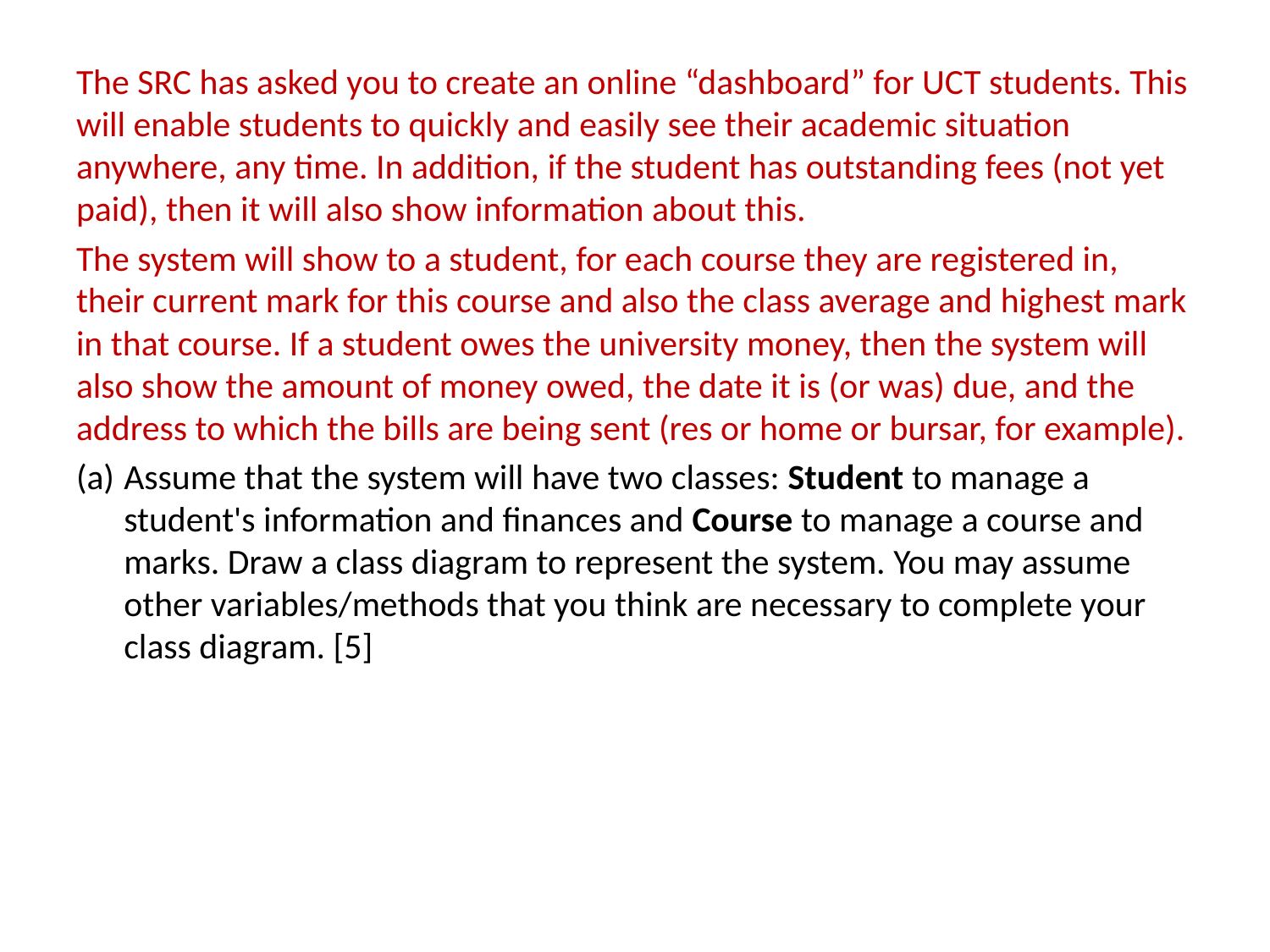

The SRC has asked you to create an online “dashboard” for UCT students. This will enable students to quickly and easily see their academic situation anywhere, any time. In addition, if the student has outstanding fees (not yet paid), then it will also show information about this.
The system will show to a student, for each course they are registered in, their current mark for this course and also the class average and highest mark in that course. If a student owes the university money, then the system will also show the amount of money owed, the date it is (or was) due, and the address to which the bills are being sent (res or home or bursar, for example).
Assume that the system will have two classes: Student to manage a student's information and finances and Course to manage a course and marks. Draw a class diagram to represent the system. You may assume other variables/methods that you think are necessary to complete your class diagram. [5]